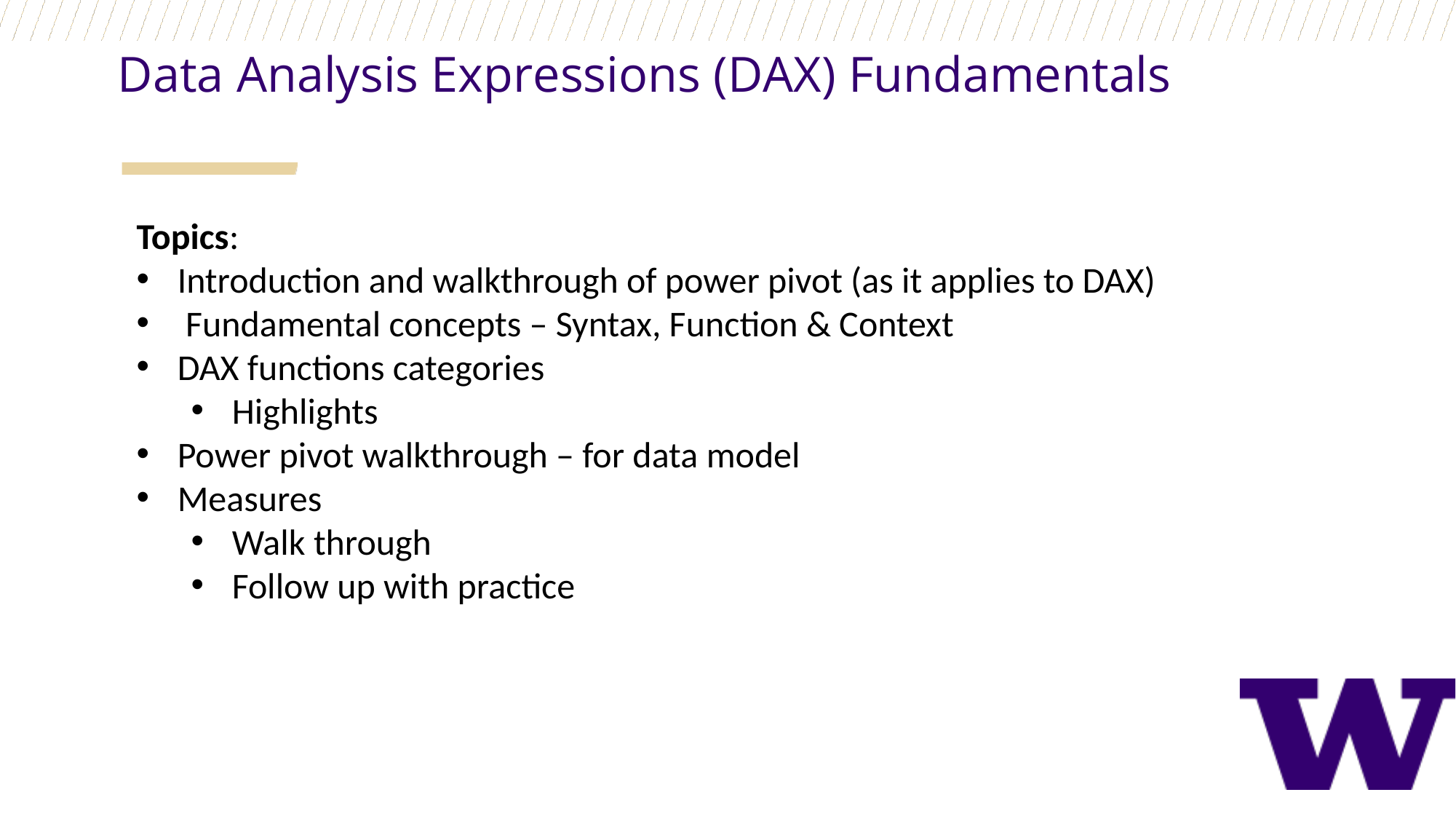

Data Analysis Expressions (DAX) Fundamentals
Topics:
Introduction and walkthrough of power pivot (as it applies to DAX)
 Fundamental concepts – Syntax, Function & Context
DAX functions categories
Highlights
Power pivot walkthrough – for data model
Measures
Walk through
Follow up with practice